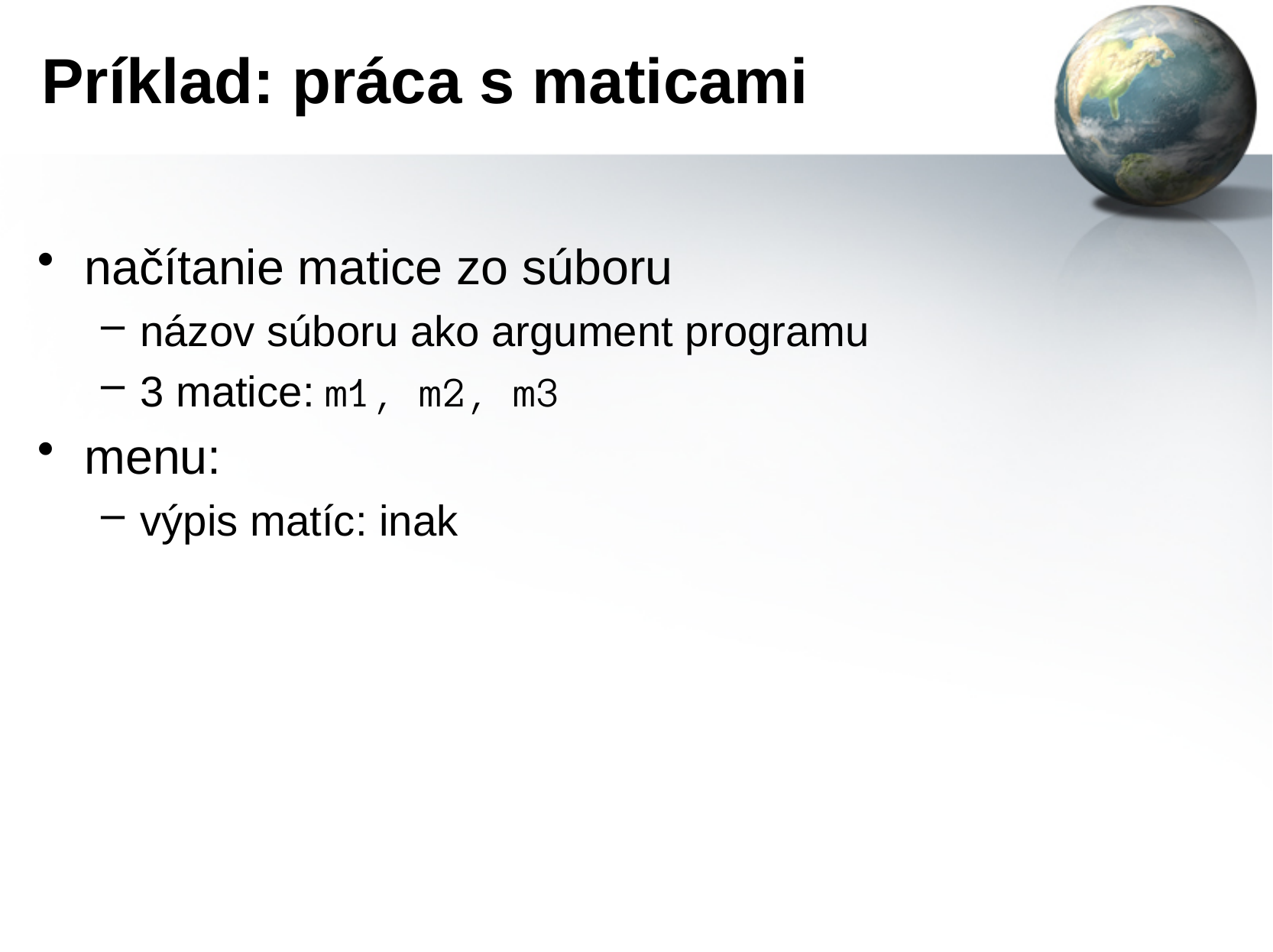

# Príklad: práca s maticami
načítanie matice zo súboru
názov súboru ako argument programu
3 matice: m1, m2, m3
menu:
výpis matíc: inak